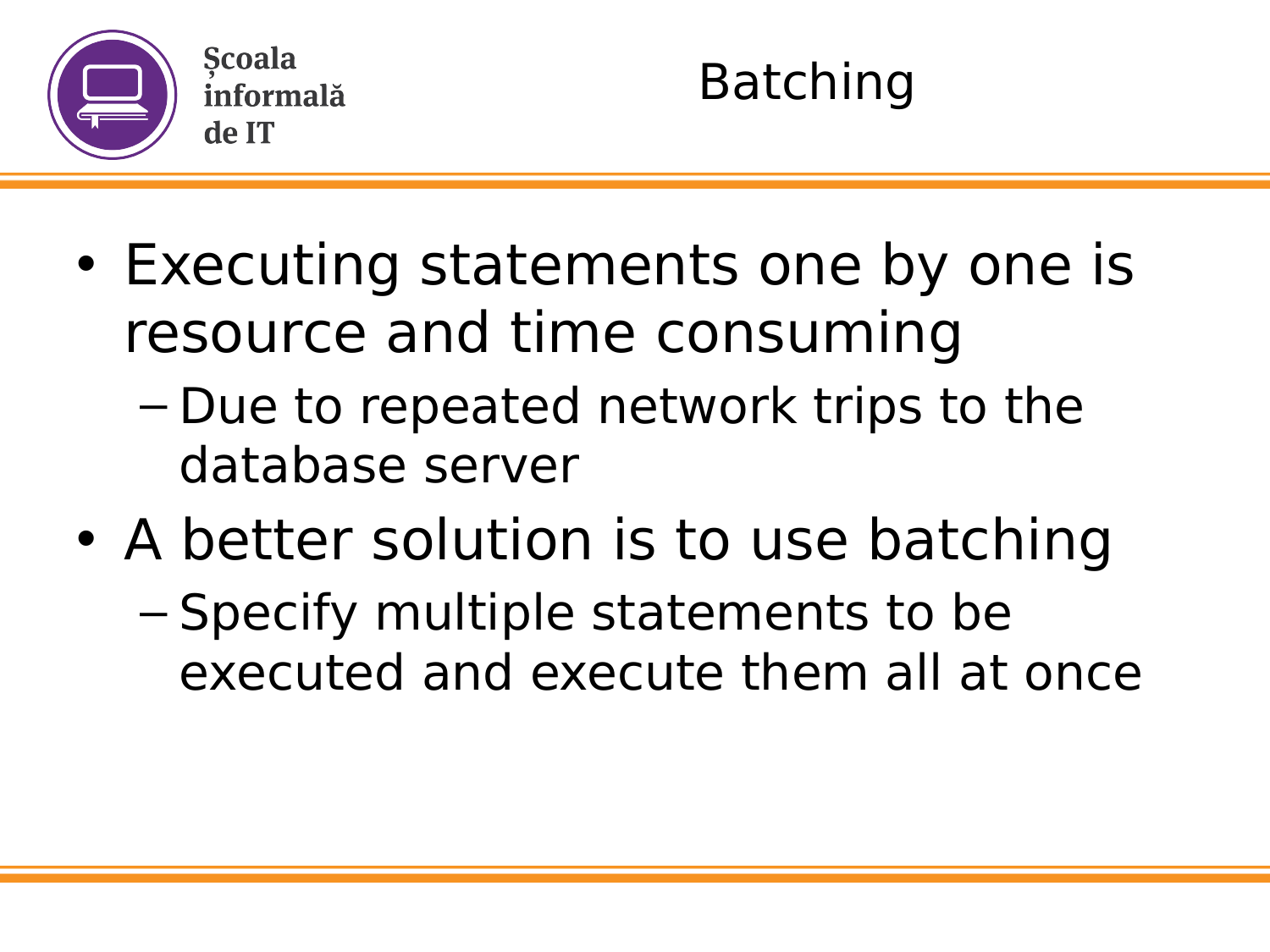

# Batching
Executing statements one by one is resource and time consuming
Due to repeated network trips to the database server
A better solution is to use batching
Specify multiple statements to be executed and execute them all at once